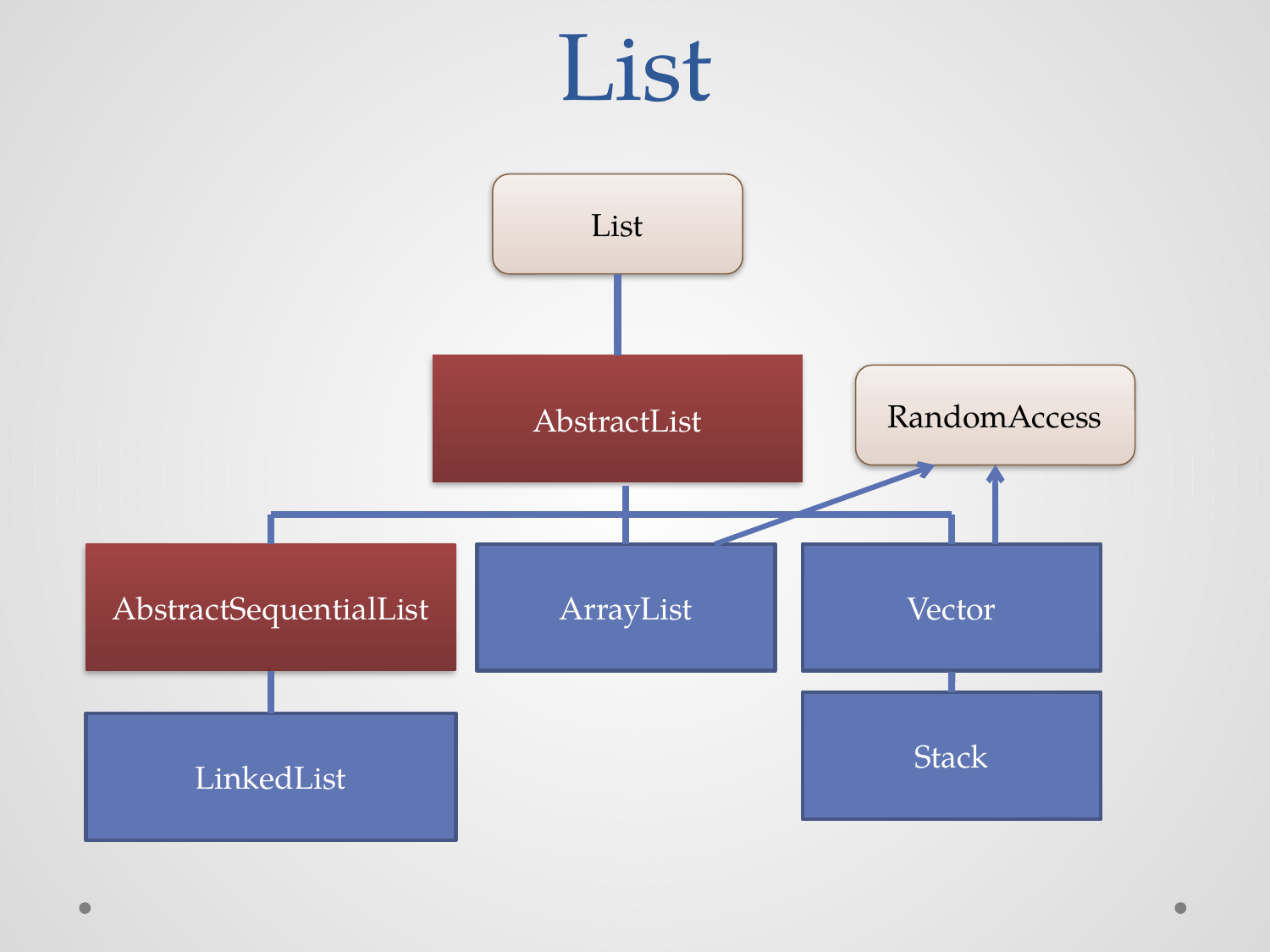

# List
List
AbstractList
RandomAccess
AbstractSequentialList
ArrayList
Vector
Stack
LinkedList